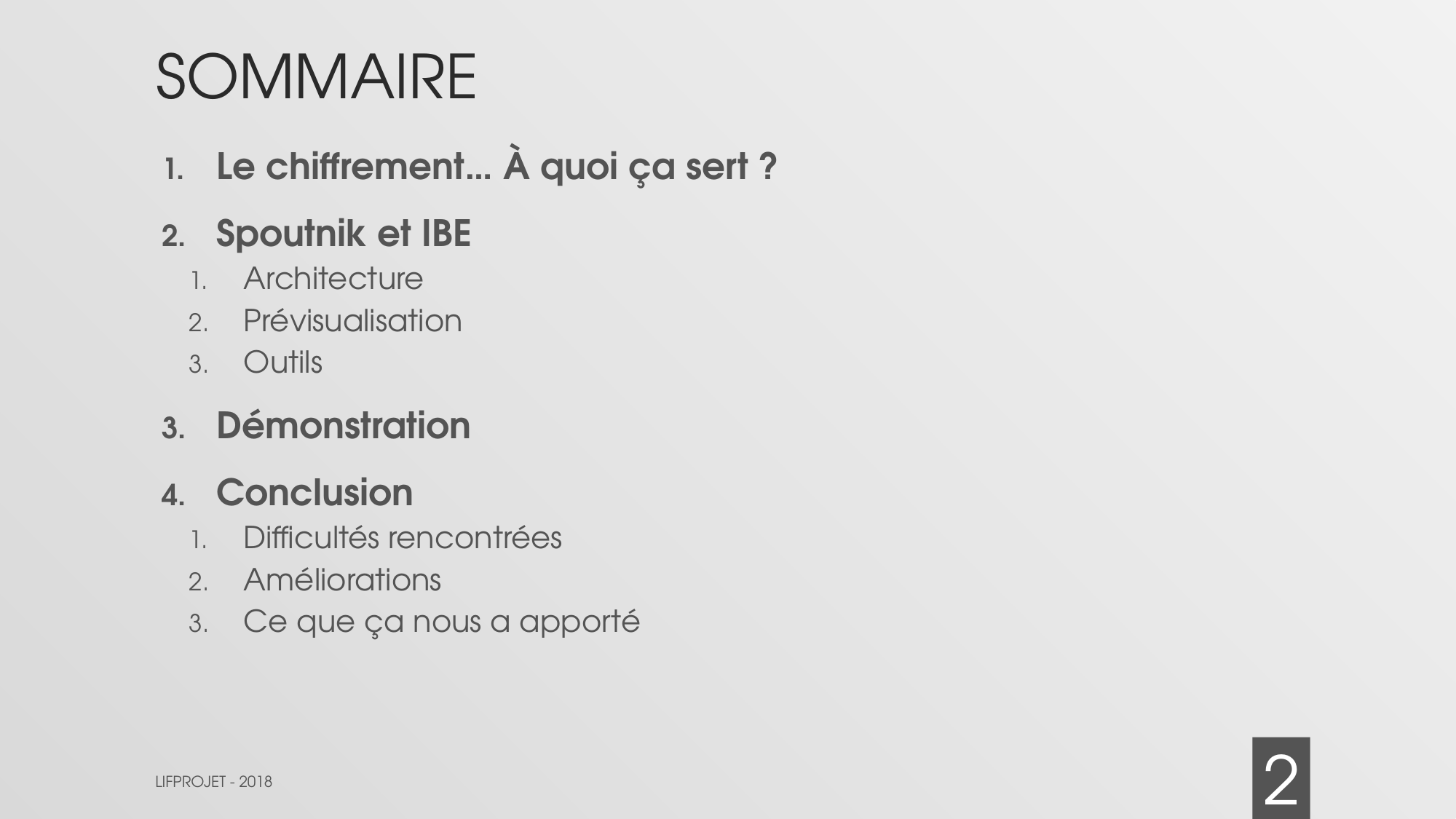

# sommaire
Le chiffrement… À quoi ça sert ?
Spoutnik et IBE
Architecture
Prévisualisation
Outils
Démonstration
Conclusion
Difficultés rencontrées
Améliorations
Ce que ça nous a apporté
2
LIFPROJET - 2018